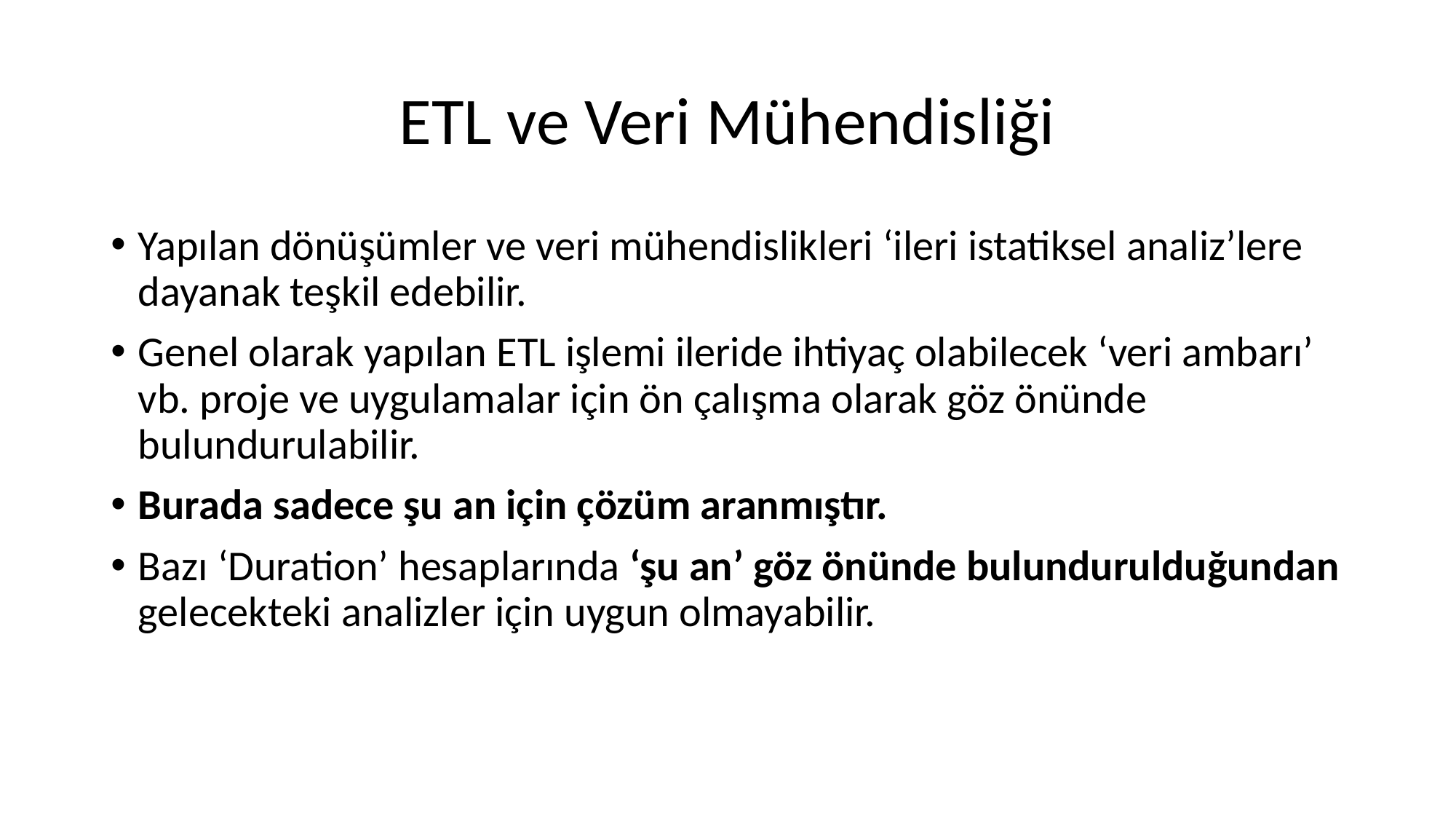

# ETL ve Veri Mühendisliği
Yapılan dönüşümler ve veri mühendislikleri ‘ileri istatiksel analiz’lere dayanak teşkil edebilir.
Genel olarak yapılan ETL işlemi ileride ihtiyaç olabilecek ‘veri ambarı’ vb. proje ve uygulamalar için ön çalışma olarak göz önünde bulundurulabilir.
Burada sadece şu an için çözüm aranmıştır.
Bazı ‘Duration’ hesaplarında ‘şu an’ göz önünde bulundurulduğundan gelecekteki analizler için uygun olmayabilir.